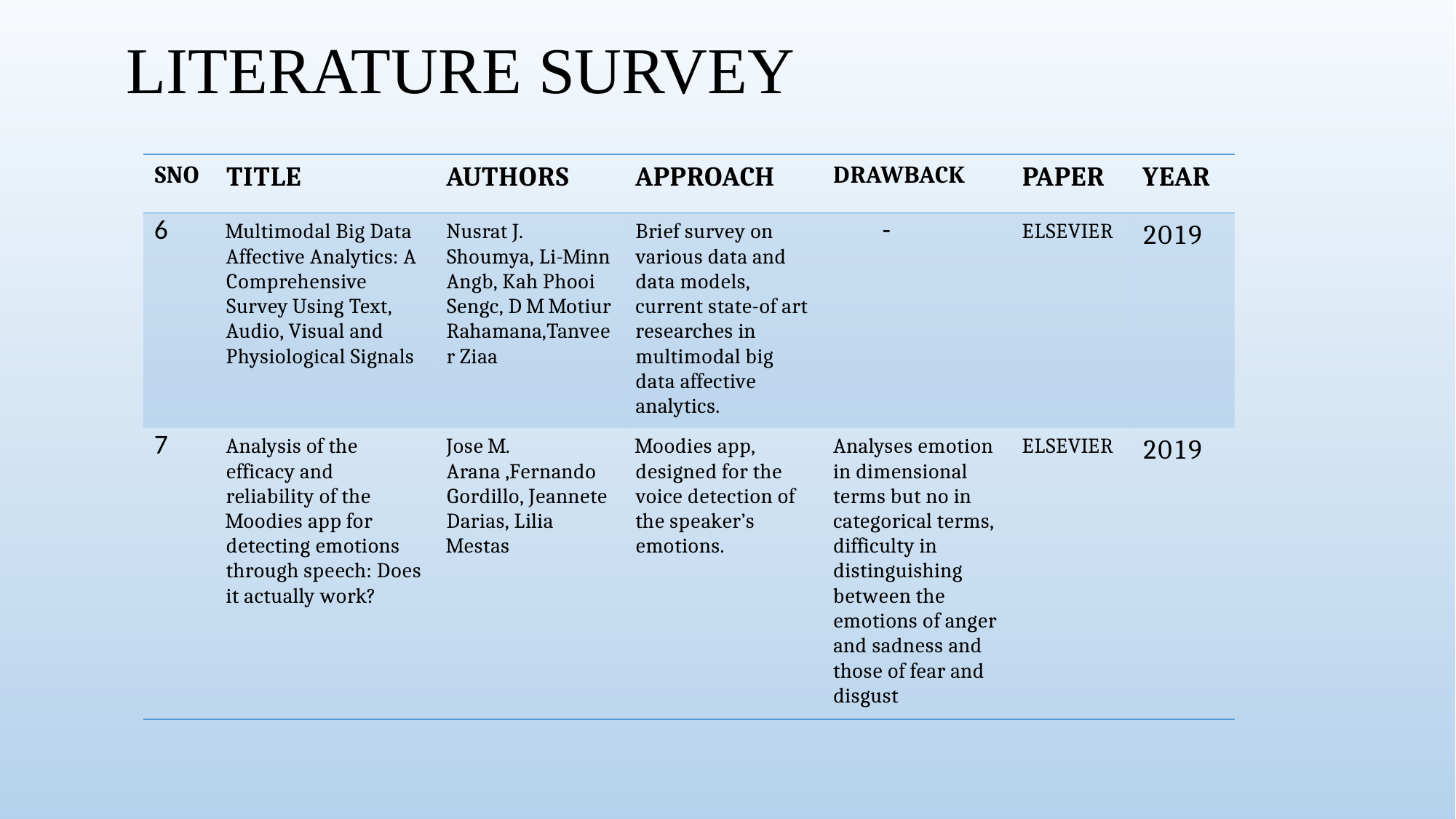

# LITERATURE SURVEY
| SNO | TITLE | AUTHORS | APPROACH | DRAWBACK | PAPER | YEAR |
| --- | --- | --- | --- | --- | --- | --- |
| 6 | Multimodal Big Data Affective Analytics: A Comprehensive Survey Using Text, Audio, Visual and Physiological Signals | Nusrat J. Shoumya, Li-Minn Angb, Kah Phooi Sengc, D M Motiur Rahamana,Tanveer Ziaa | Brief survey on various data and data models, current state-of art researches in multimodal big data affective analytics. | - | ELSEVIER | 2019 |
| 7 | Analysis of the efficacy and reliability of the Moodies app for detecting emotions through speech: Does it actually work? | Jose M. Arana ,Fernando Gordillo, Jeannete Darias, Lilia Mestas | Moodies app, designed for the voice detection of the speaker’s emotions. | Analyses emotion in dimensional terms but no in categorical terms, difficulty in distinguishing between the emotions of anger and sadness and those of fear and disgust | ELSEVIER | 2019 |